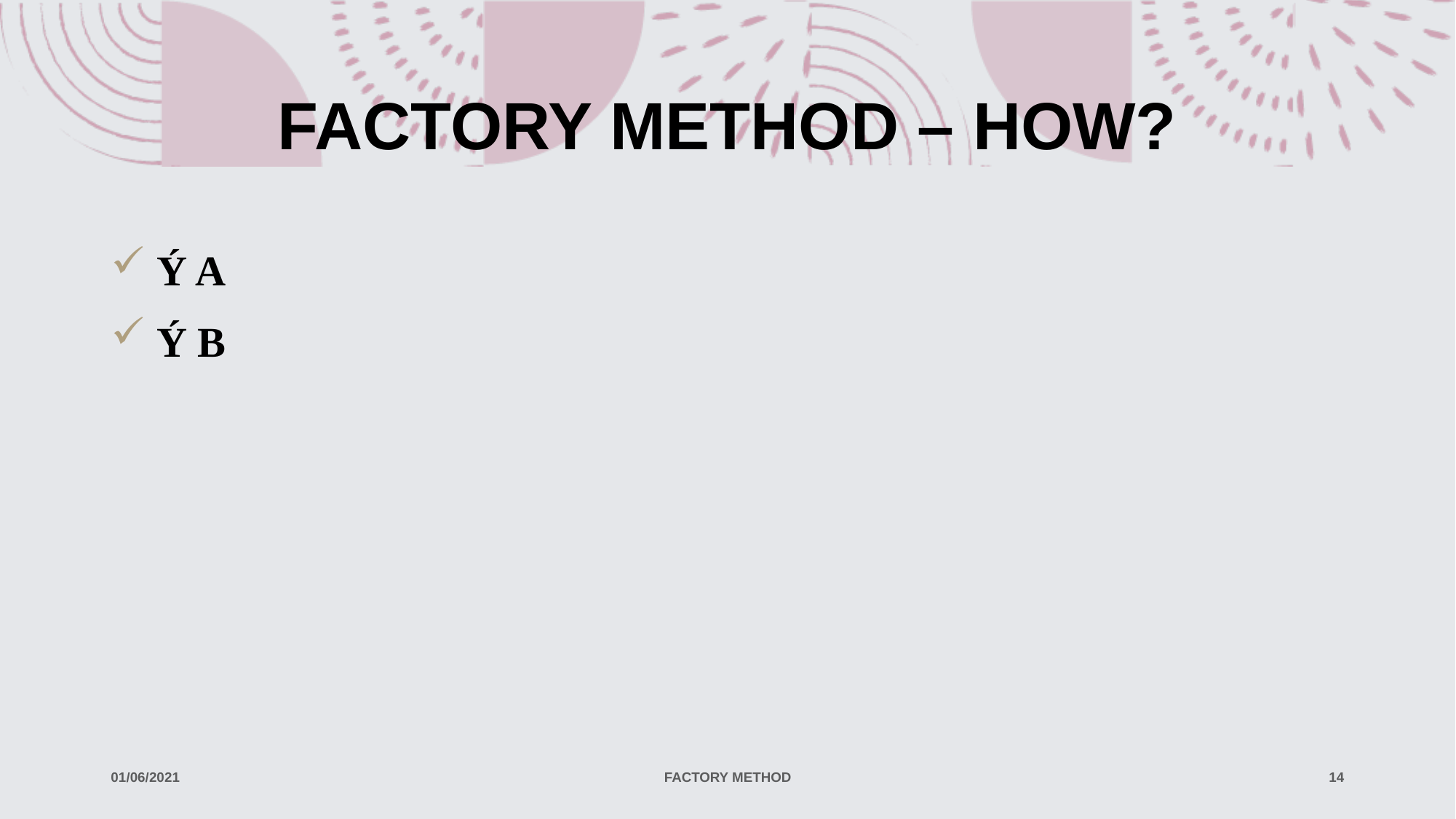

# FACTORY METHOD – HOW?
 Ý A
 Ý B
01/06/2021
FACTORY METHOD
14